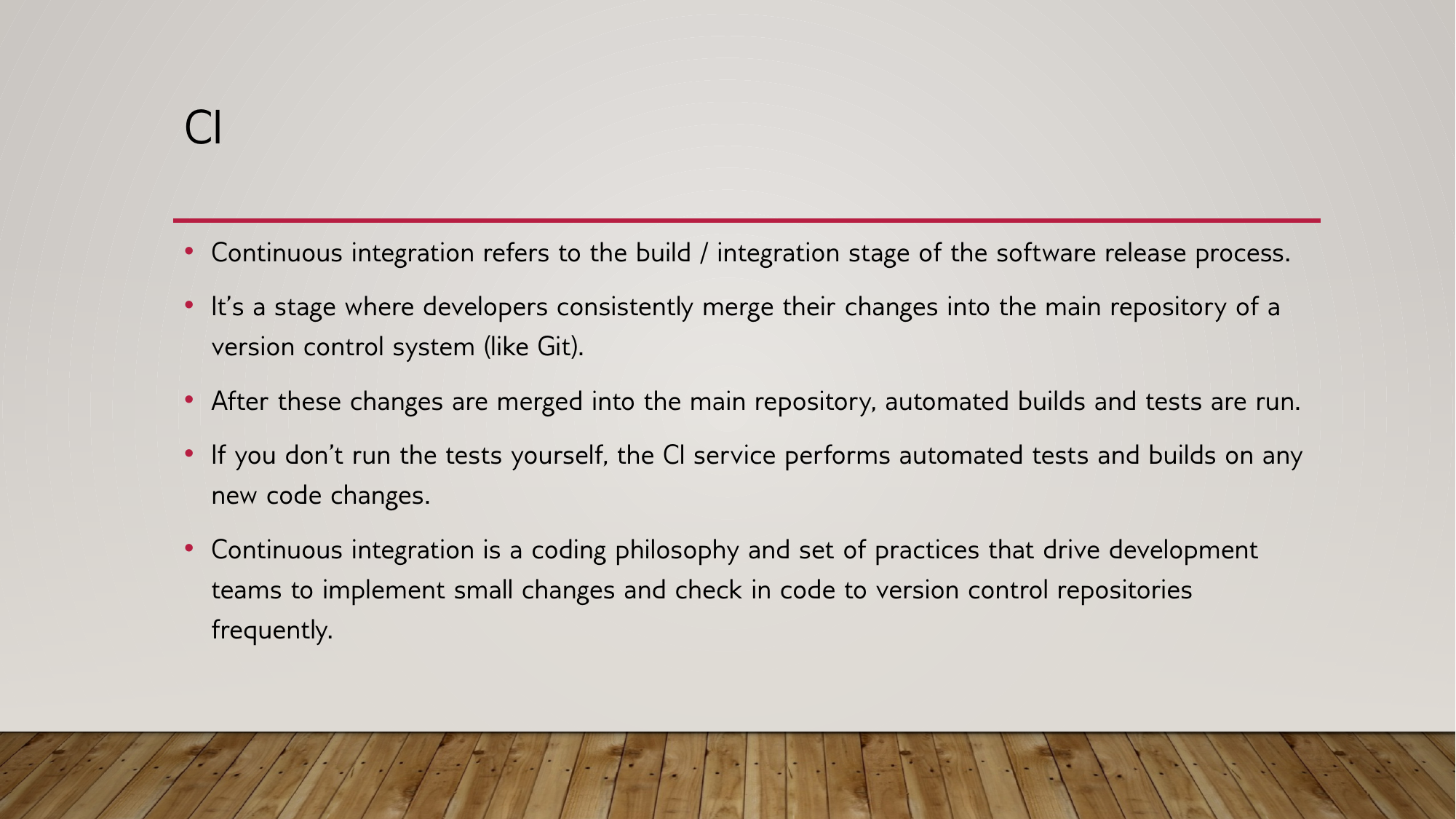

# CI
Continuous integration refers to the build / integration stage of the software release process.
It’s a stage where developers consistently merge their changes into the main repository of a version control system (like Git).
After these changes are merged into the main repository, automated builds and tests are run.
If you don’t run the tests yourself, the CI service performs automated tests and builds on any new code changes.
Continuous integration is a coding philosophy and set of practices that drive development teams to implement small changes and check in code to version control repositories frequently.